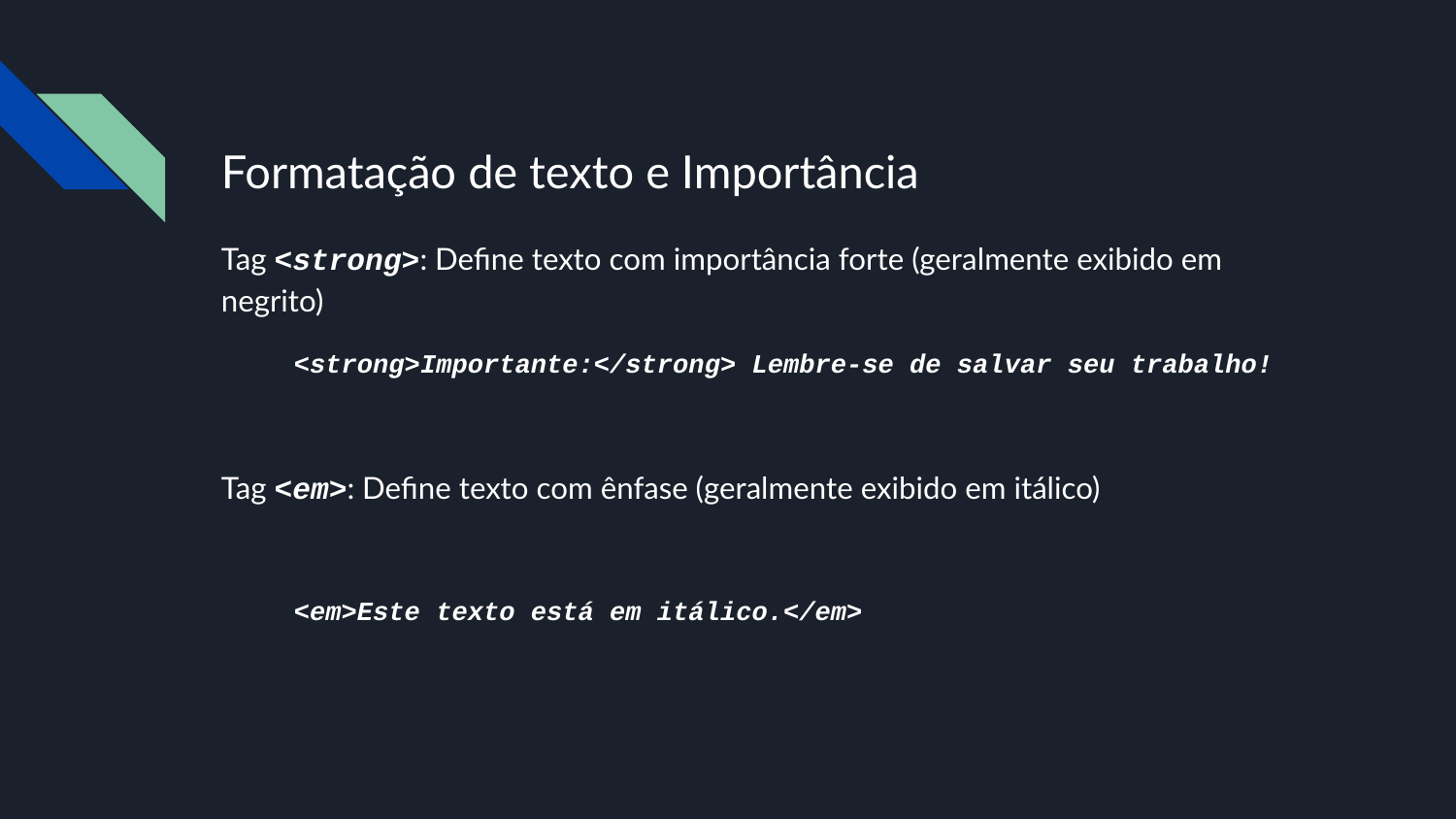

# Formatação de texto e Importância
Tag <strong>: Define texto com importância forte (geralmente exibido em negrito)
<strong>Importante:</strong> Lembre-se de salvar seu trabalho!

Tag <em>: Define texto com ênfase (geralmente exibido em itálico)

<em>Este texto está em itálico.</em>